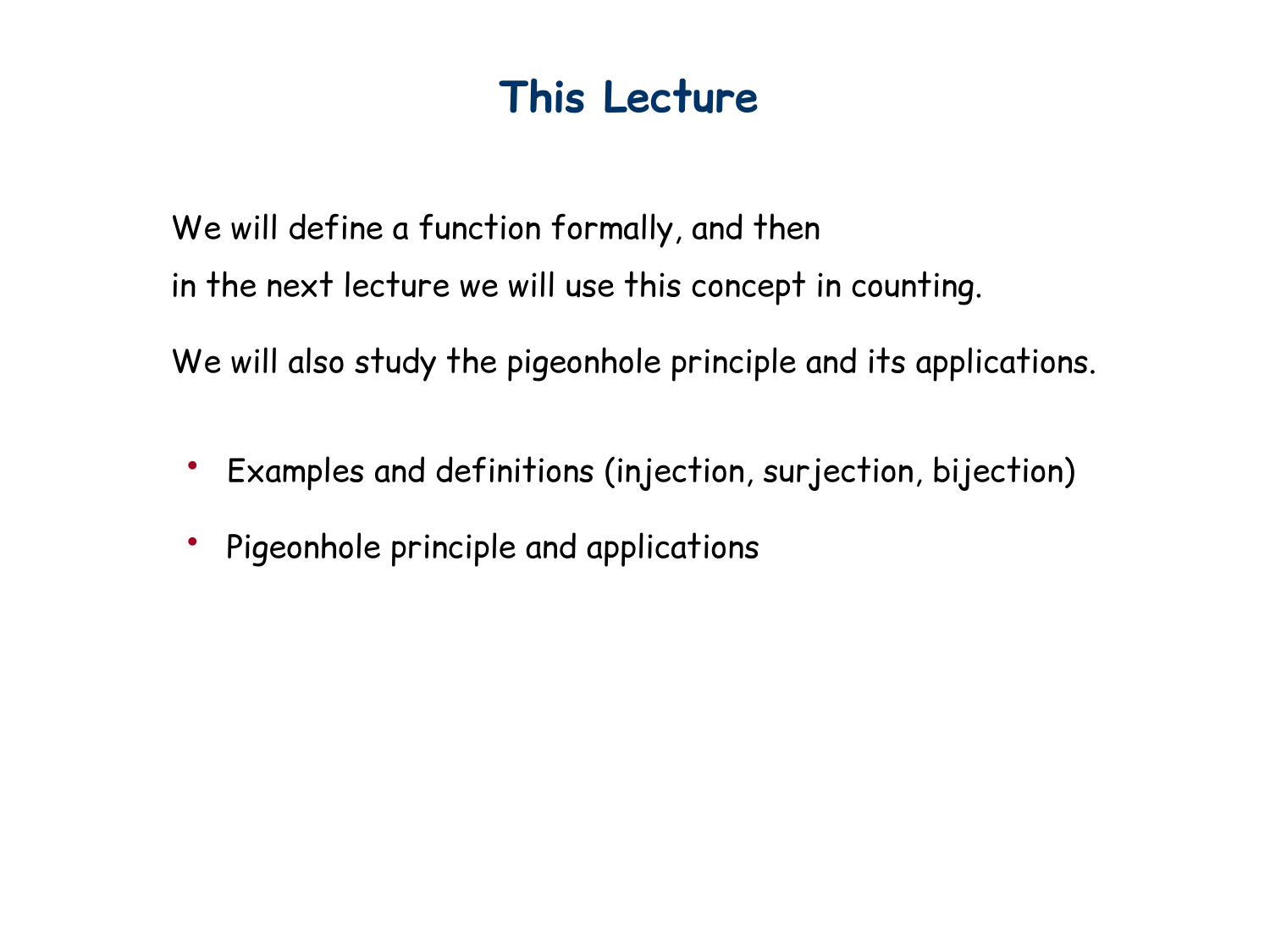

This Lecture
We will define a function formally, and then
in the next lecture we will use this concept in counting.

We will also study the pigeonhole principle and its applications.
 Examples and definitions (injection, surjection, bijection)

 Pigeonhole principle and applications